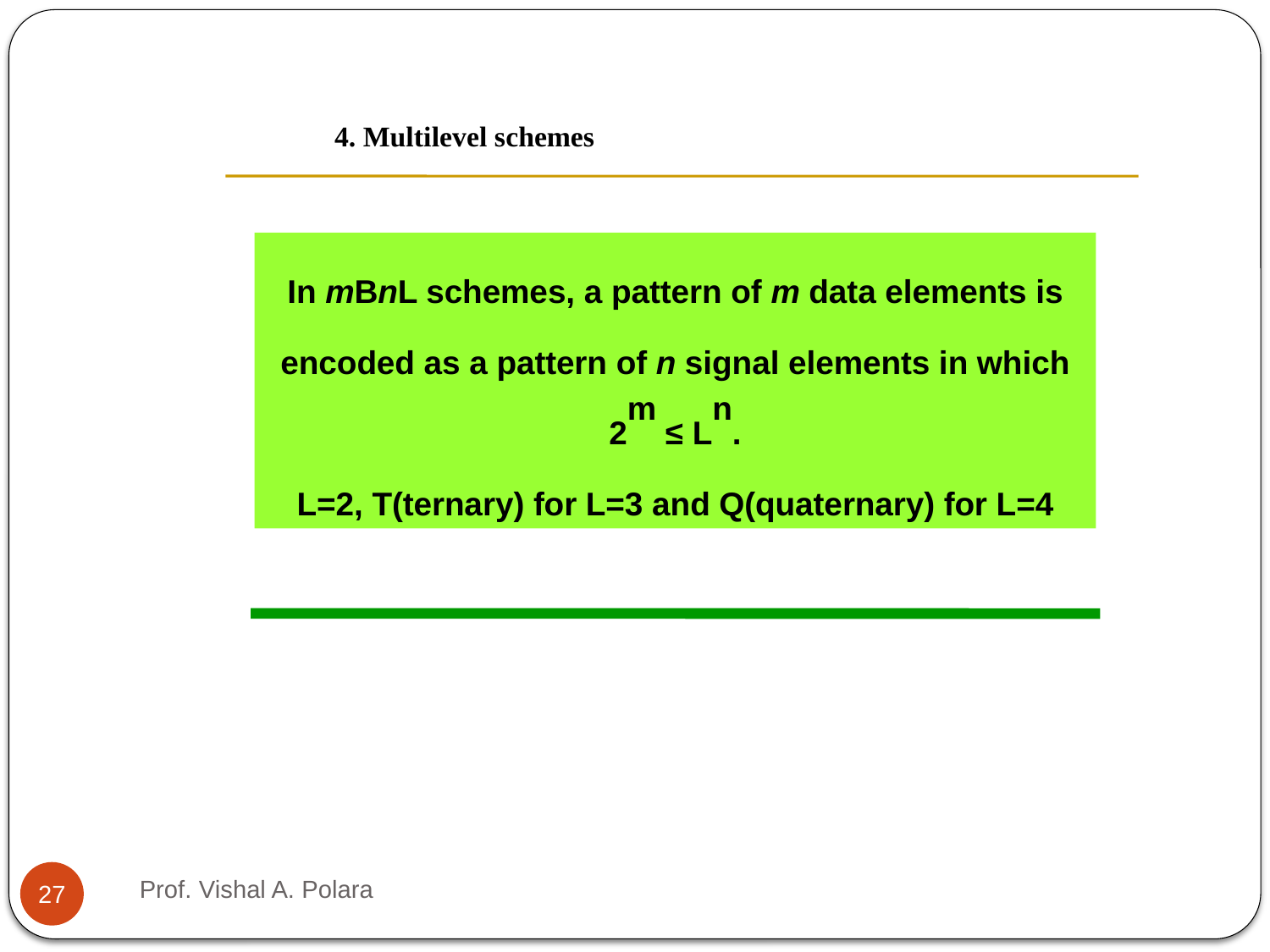

4. Multilevel schemes

In mBnL schemes, a pattern of m data elements is encoded as a pattern of n signal elements in which 2m ≤ Ln.
L=2, T(ternary) for L=3 and Q(quaternary) for L=4

Prof. Vishal A. Polara
27